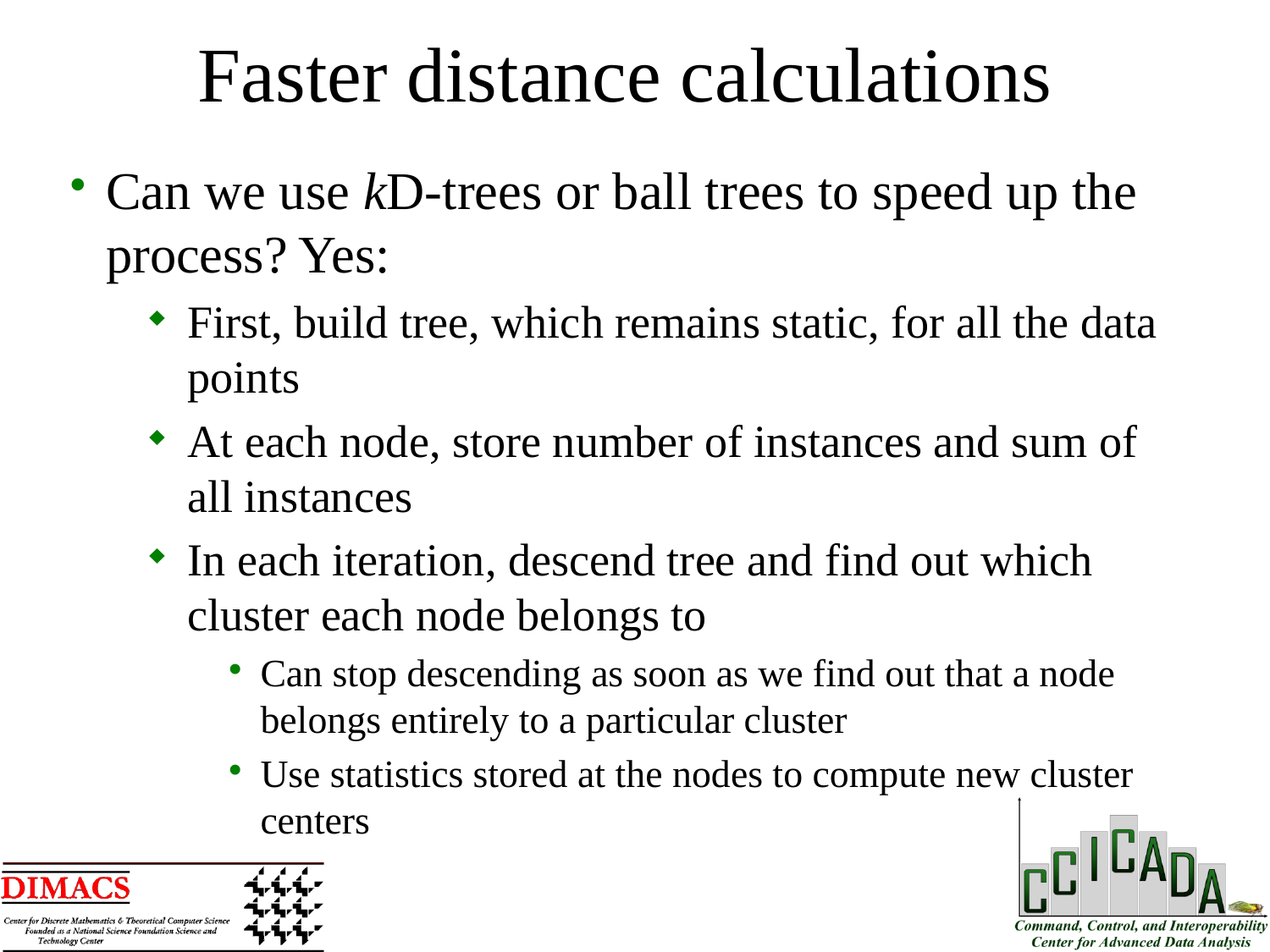

Faster distance calculations
Can we use kD-trees or ball trees to speed up the process? Yes:
First, build tree, which remains static, for all the data points
At each node, store number of instances and sum of all instances
In each iteration, descend tree and find out which cluster each node belongs to
Can stop descending as soon as we find out that a node belongs entirely to a particular cluster
Use statistics stored at the nodes to compute new cluster centers